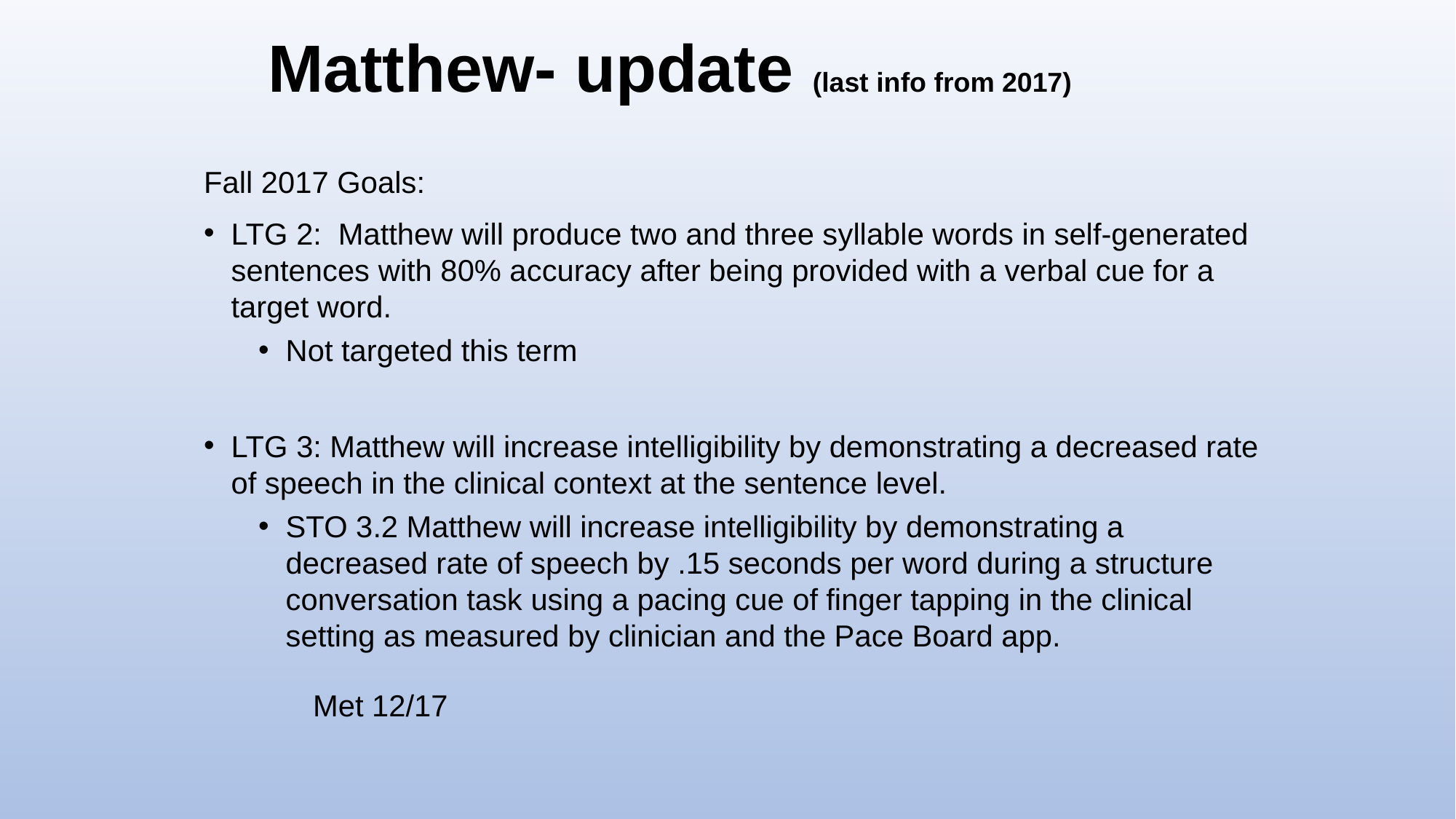

# Matthew- update (last info from 2017)
Fall 2017 Goals:
LTG 2:  Matthew will produce two and three syllable words in self-generated sentences with 80% accuracy after being provided with a verbal cue for a target word.
Not targeted this term

LTG 3: Matthew will increase intelligibility by demonstrating a decreased rate of speech in the clinical context at the sentence level.
STO 3.2 Matthew will increase intelligibility by demonstrating a decreased rate of speech by .15 seconds per word during a structure conversation task using a pacing cue of finger tapping in the clinical setting as measured by clinician and the Pace Board app.
	Met 12/17